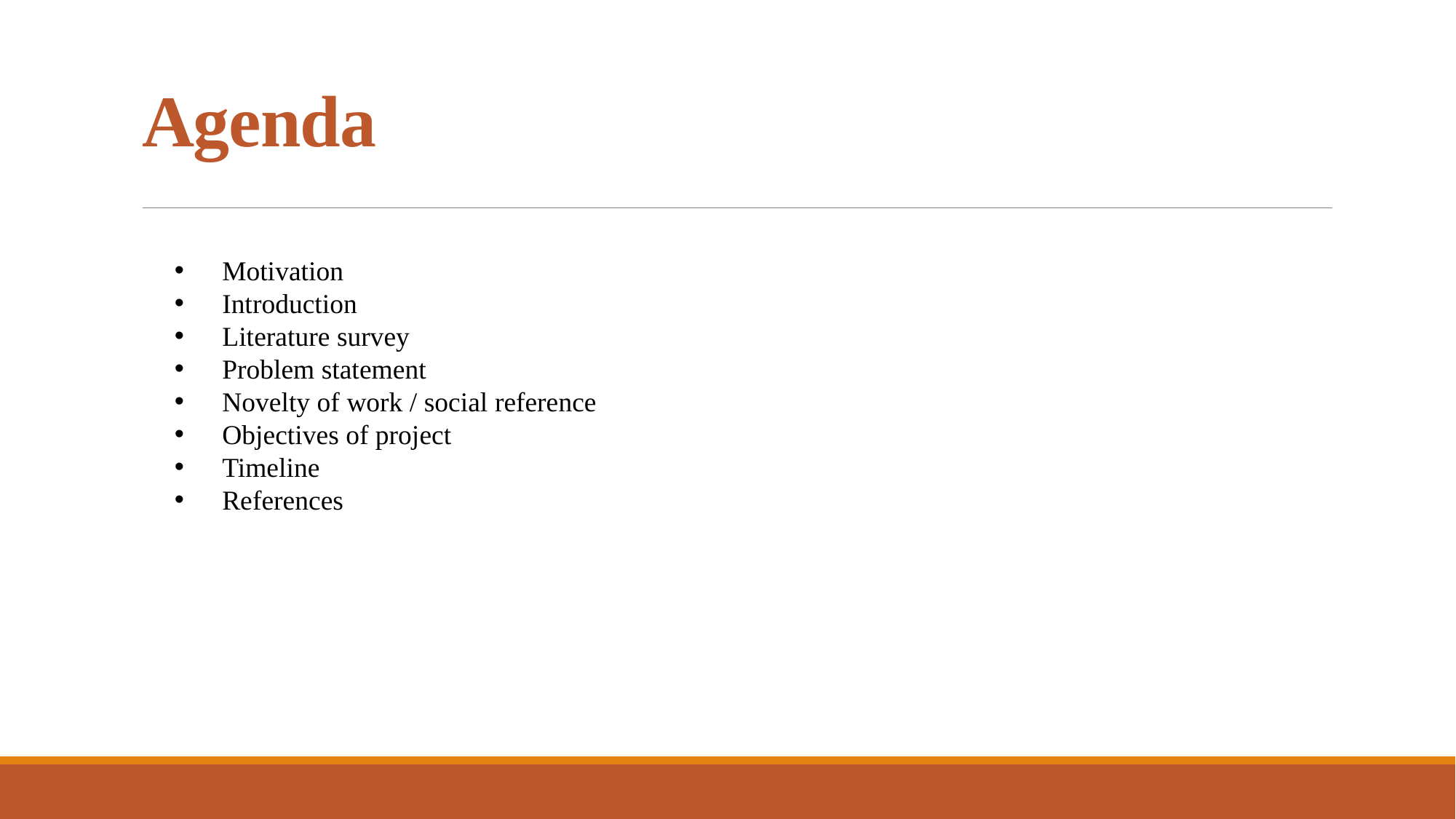

# Agenda

Motivation
Introduction
Literature survey
Problem statement
Novelty of work / social reference
Objectives of project
Timeline
References